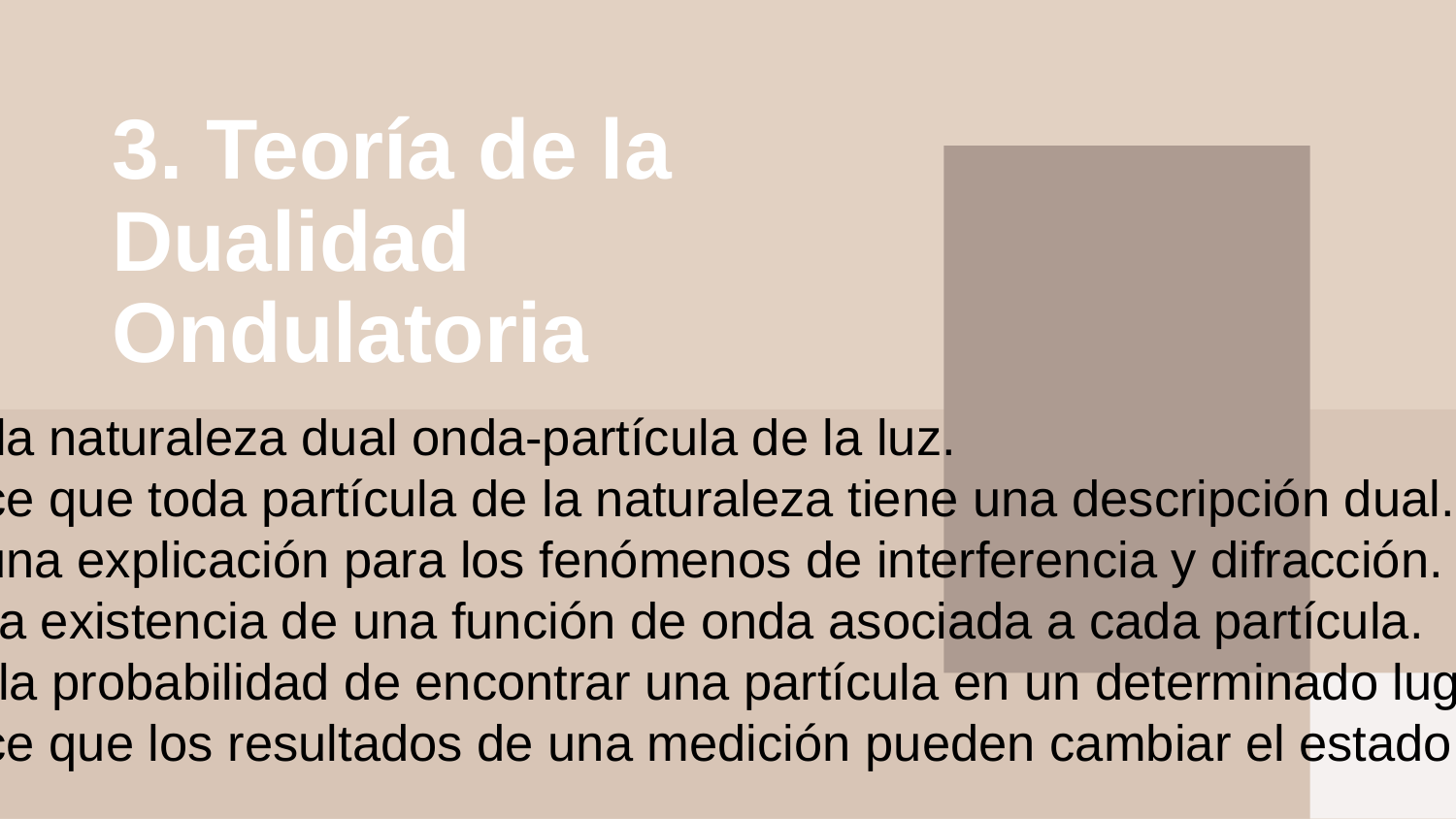

# 3. Teoría de la Dualidad Ondulatoria

1. Estudia la naturaleza dual onda-partícula de la luz.
2. Establece que toda partícula de la naturaleza tiene una descripción dual.
3. Ofrece una explicación para los fenómenos de interferencia y difracción.
4. Implica la existencia de una función de onda asociada a cada partícula.
5. Predice la probabilidad de encontrar una partícula en un determinado lugar.
6. Establece que los resultados de una medición pueden cambiar el estado de una partícula.